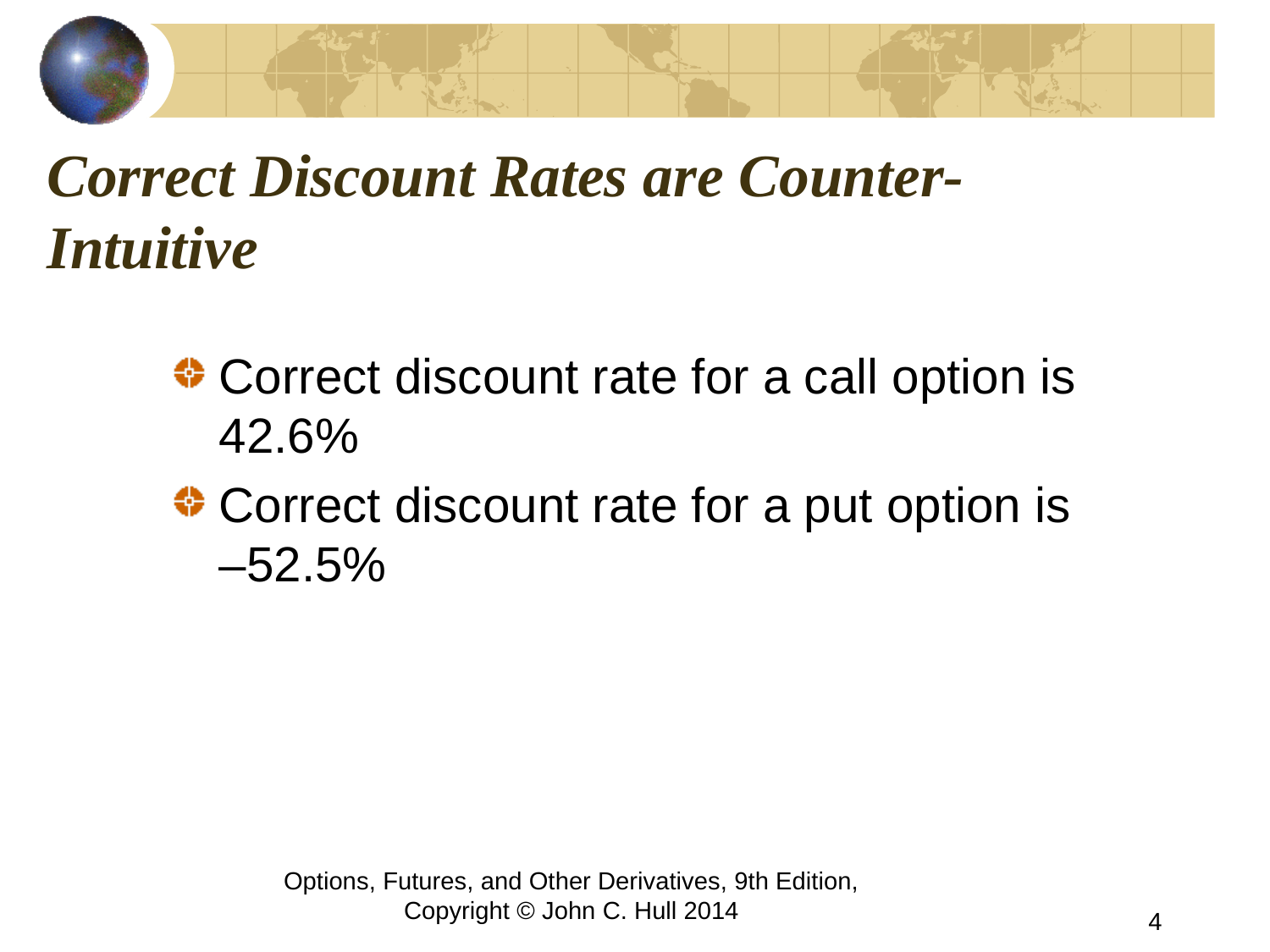

# Correct Discount Rates are Counter-Intuitive
Correct discount rate for a call option is 42.6%
Correct discount rate for a put option is    –52.5%
Options, Futures, and Other Derivatives, 9th Edition, Copyright © John C. Hull 2014
4